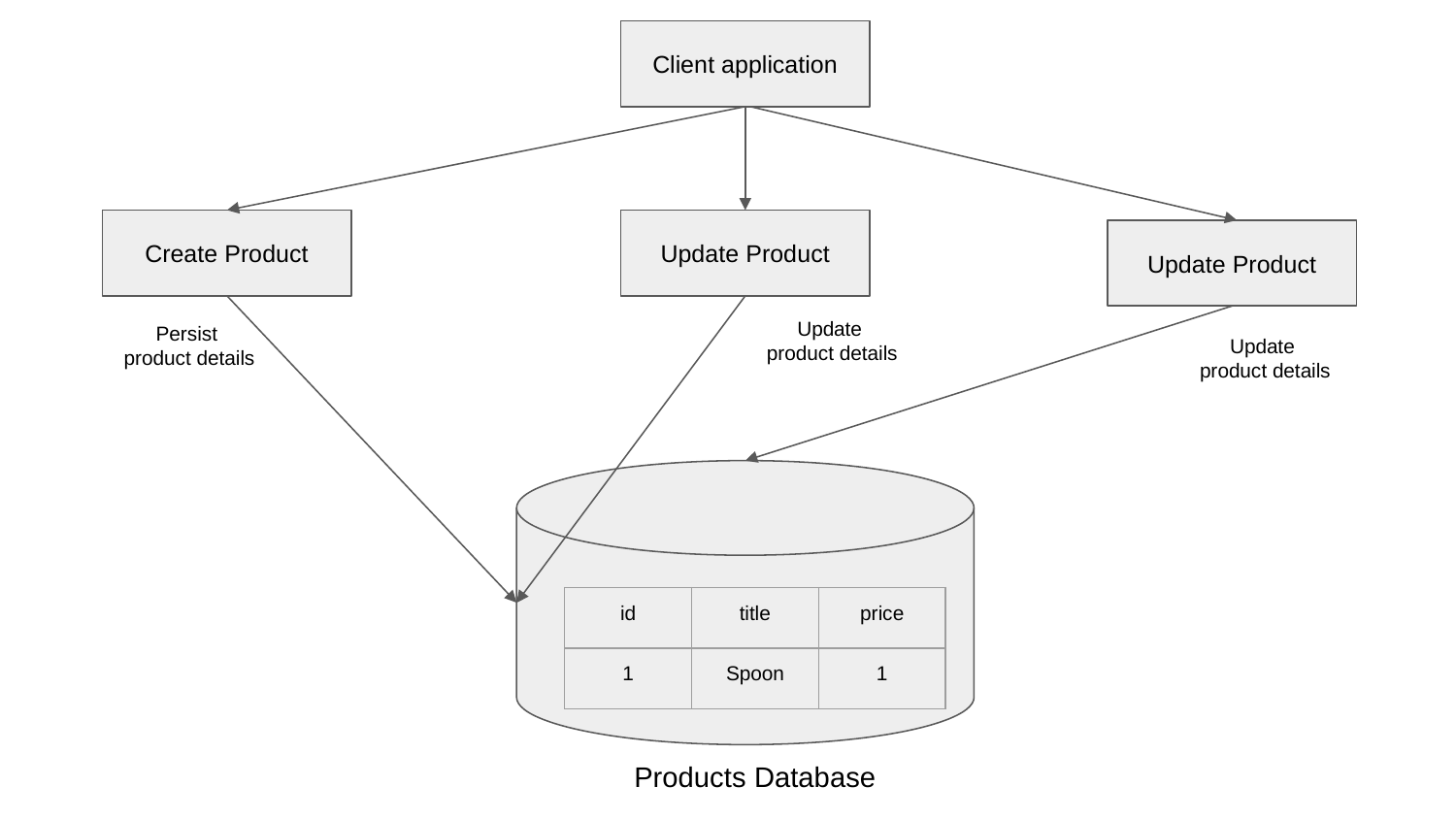

Client application
Update Product
Update
 product details
Create Product
Persist
 product details
Update Product
Update
 product details

| id | title | price |
| --- | --- | --- |
| 1 | Spoon | 1 |
Products Database